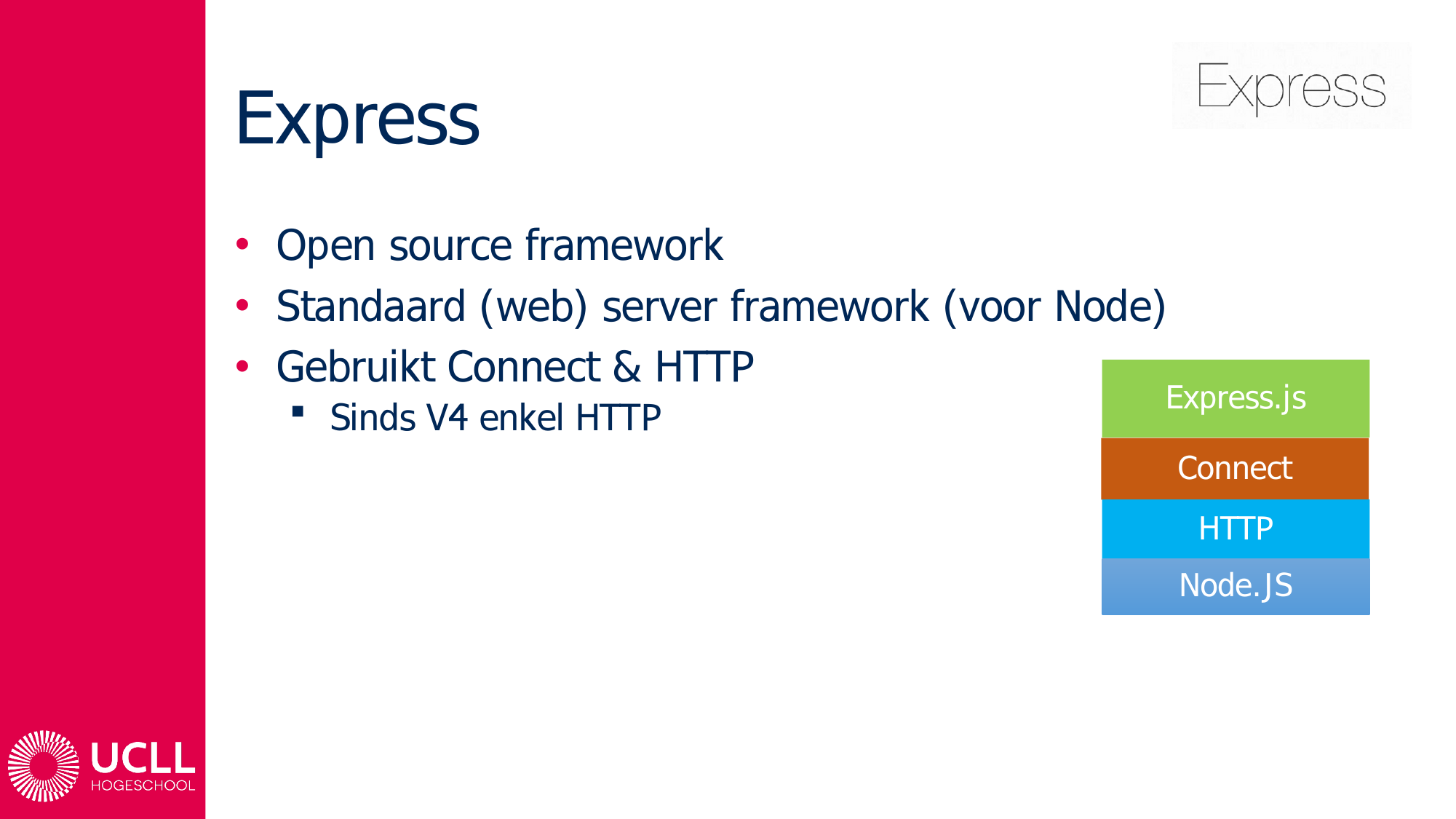

# Express
Open source framework
Standaard (web) server framework (voor Node)
Gebruikt Connect & HTTP
Sinds V4 enkel HTTP
Express.js
Connect
HTTP
Node.JS